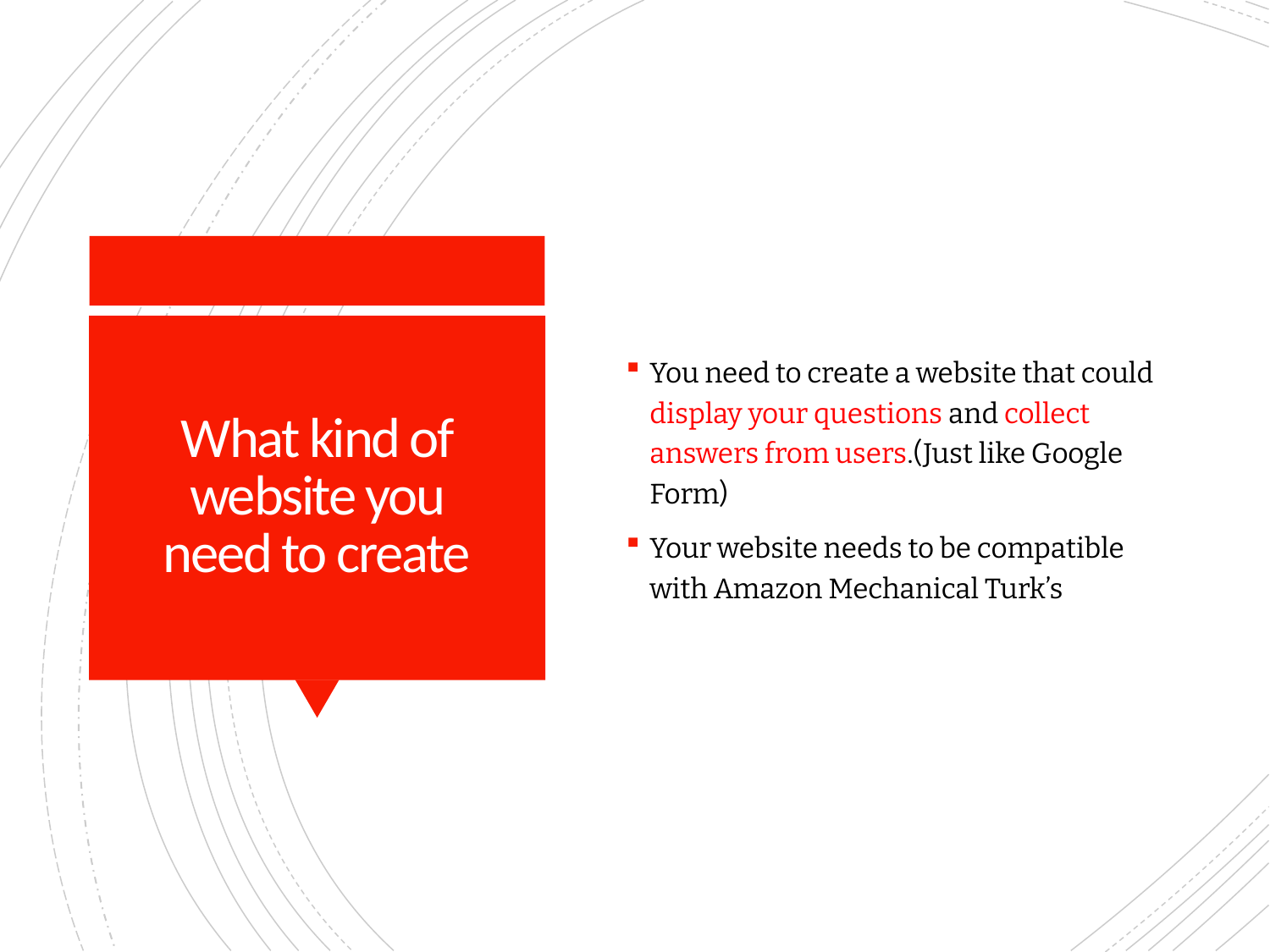

You need to create a website that could display your questions and collect answers from users.(Just like Google Form)
Your website needs to be compatible with Amazon Mechanical Turk’s
# What kind of website you need to create